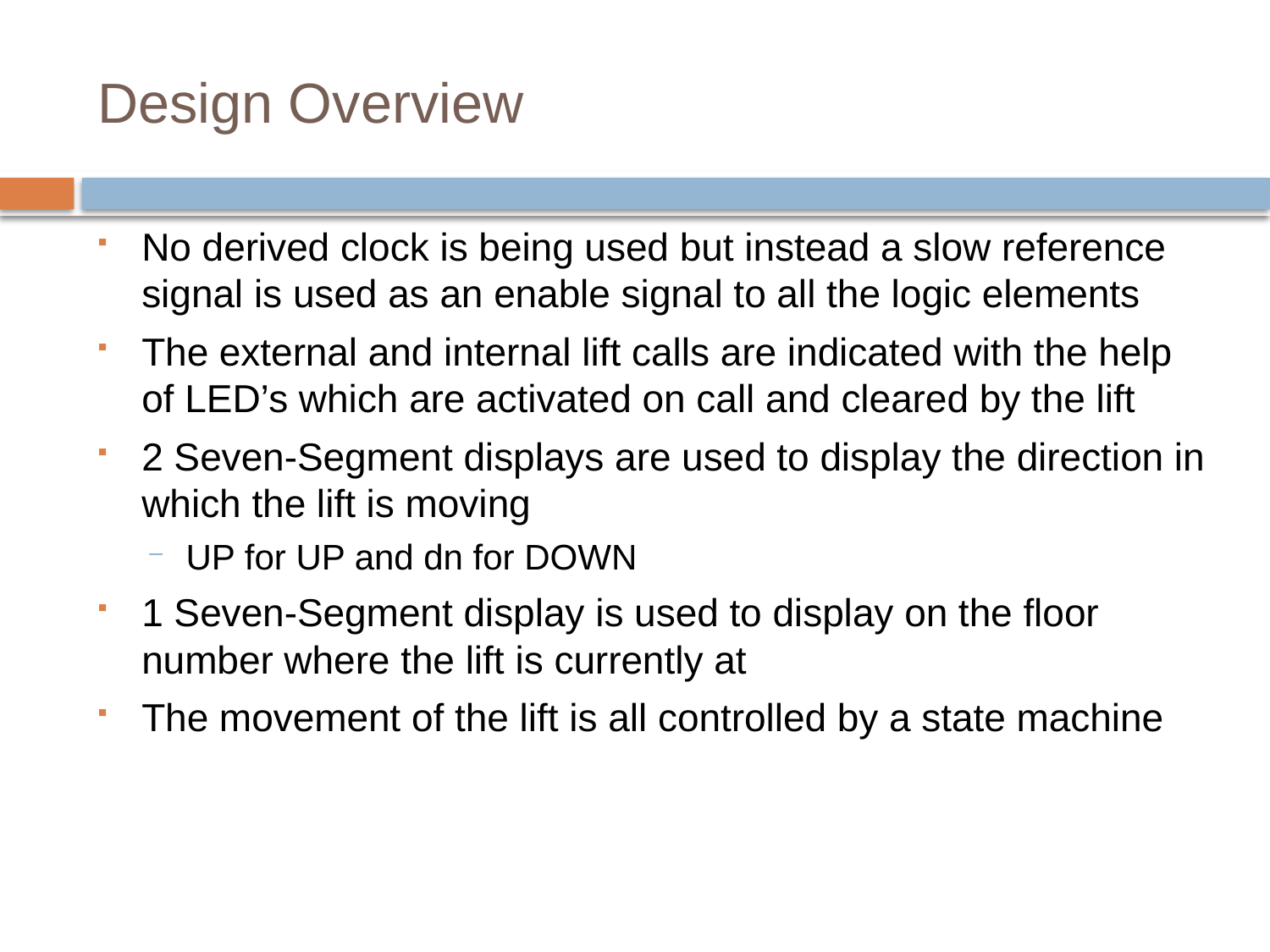

# Design Overview
No derived clock is being used but instead a slow reference signal is used as an enable signal to all the logic elements
The external and internal lift calls are indicated with the help of LED’s which are activated on call and cleared by the lift
2 Seven-Segment displays are used to display the direction in which the lift is moving
UP for UP and dn for DOWN
1 Seven-Segment display is used to display on the floor number where the lift is currently at
The movement of the lift is all controlled by a state machine